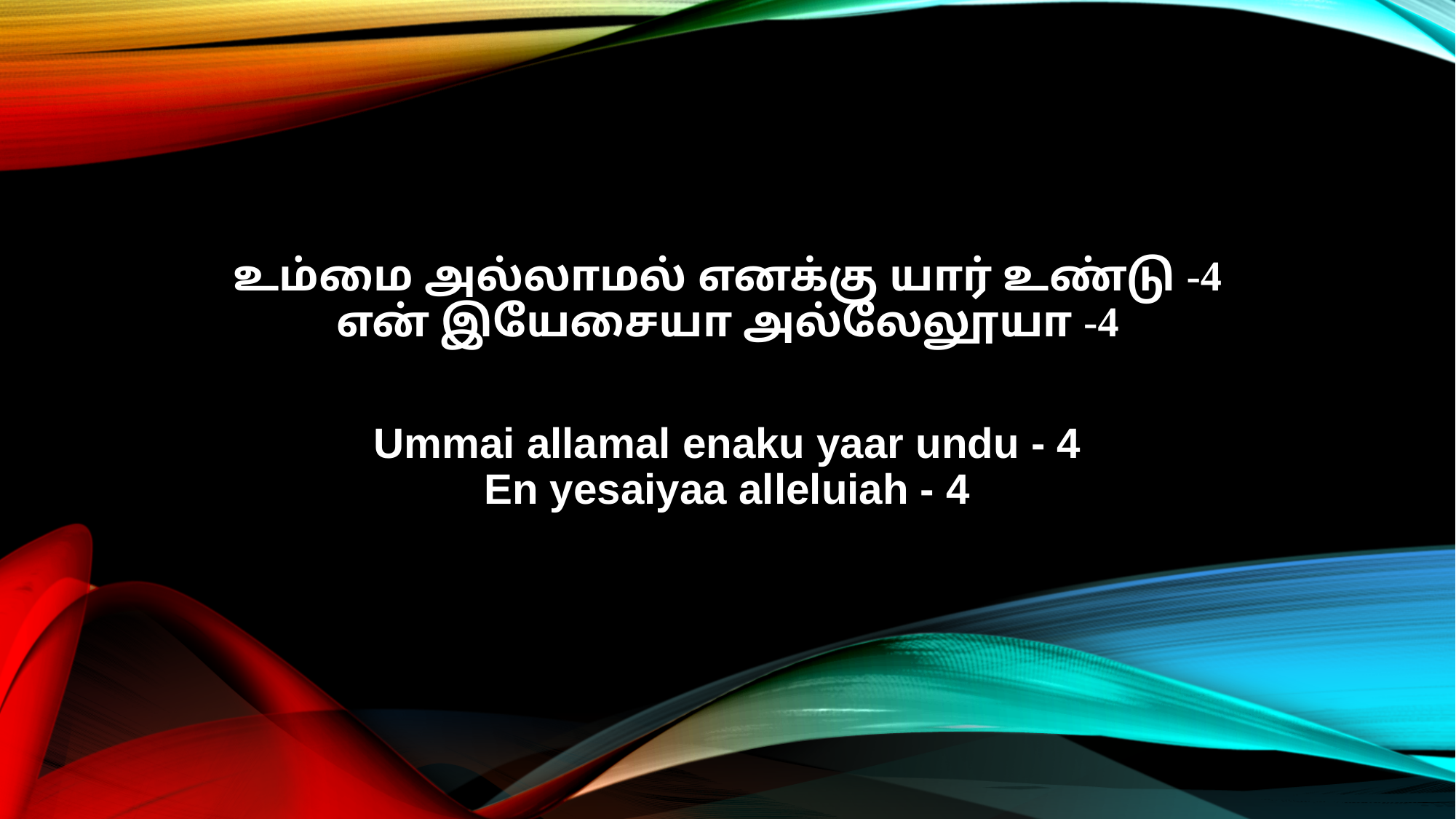

உம்மை அல்லாமல் எனக்கு யார் உண்டு -4
என் இயேசையா அல்லேலூயா -4

Ummai allamal enaku yaar undu - 4
En yesaiyaa alleluiah - 4